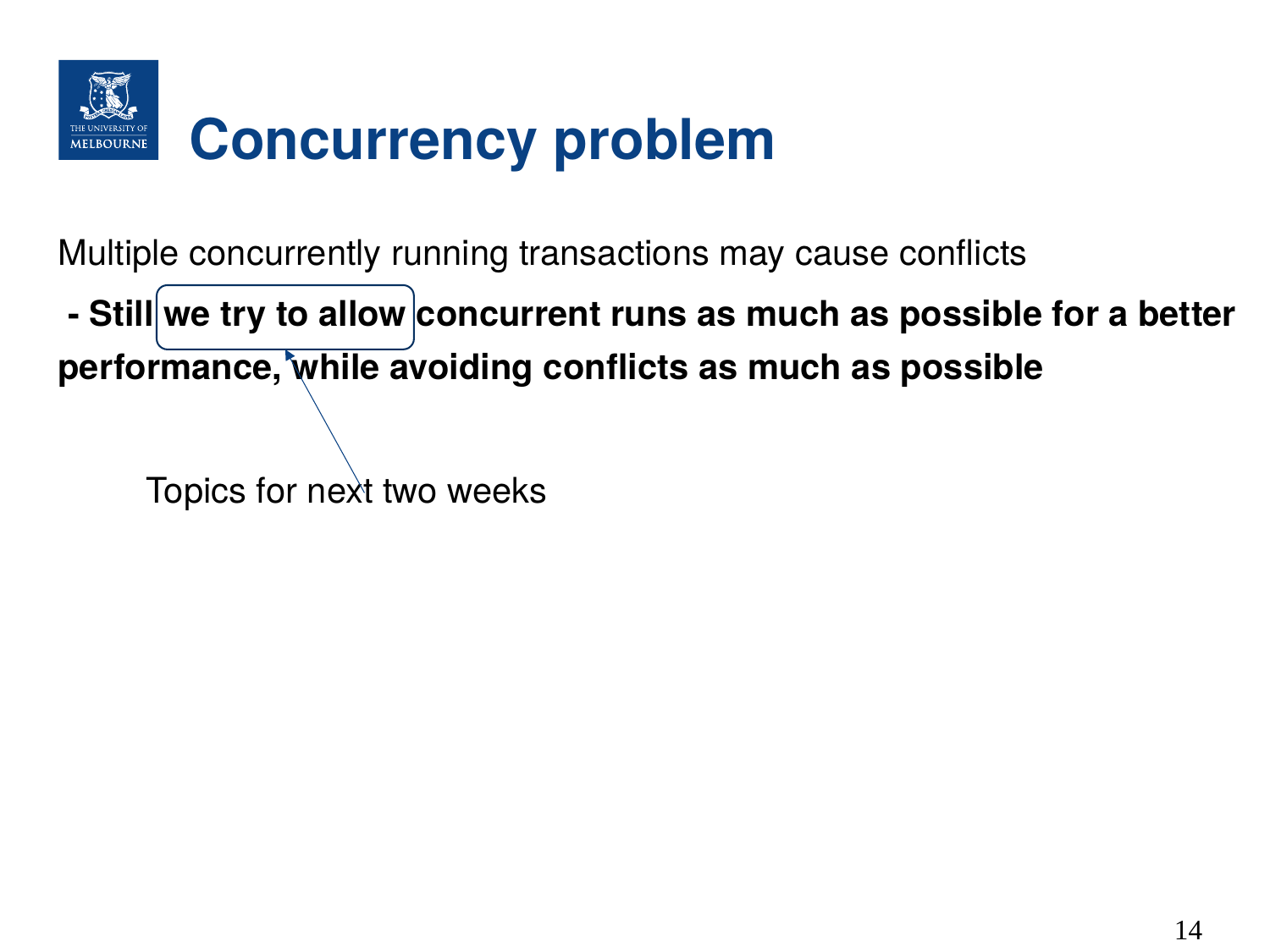

# Concurrency problem
Multiple concurrently running transactions may cause conflicts
 - Still we try to allow concurrent runs as much as possible for a better performance, while avoiding conflicts as much as possible

         Topics for next two weeks